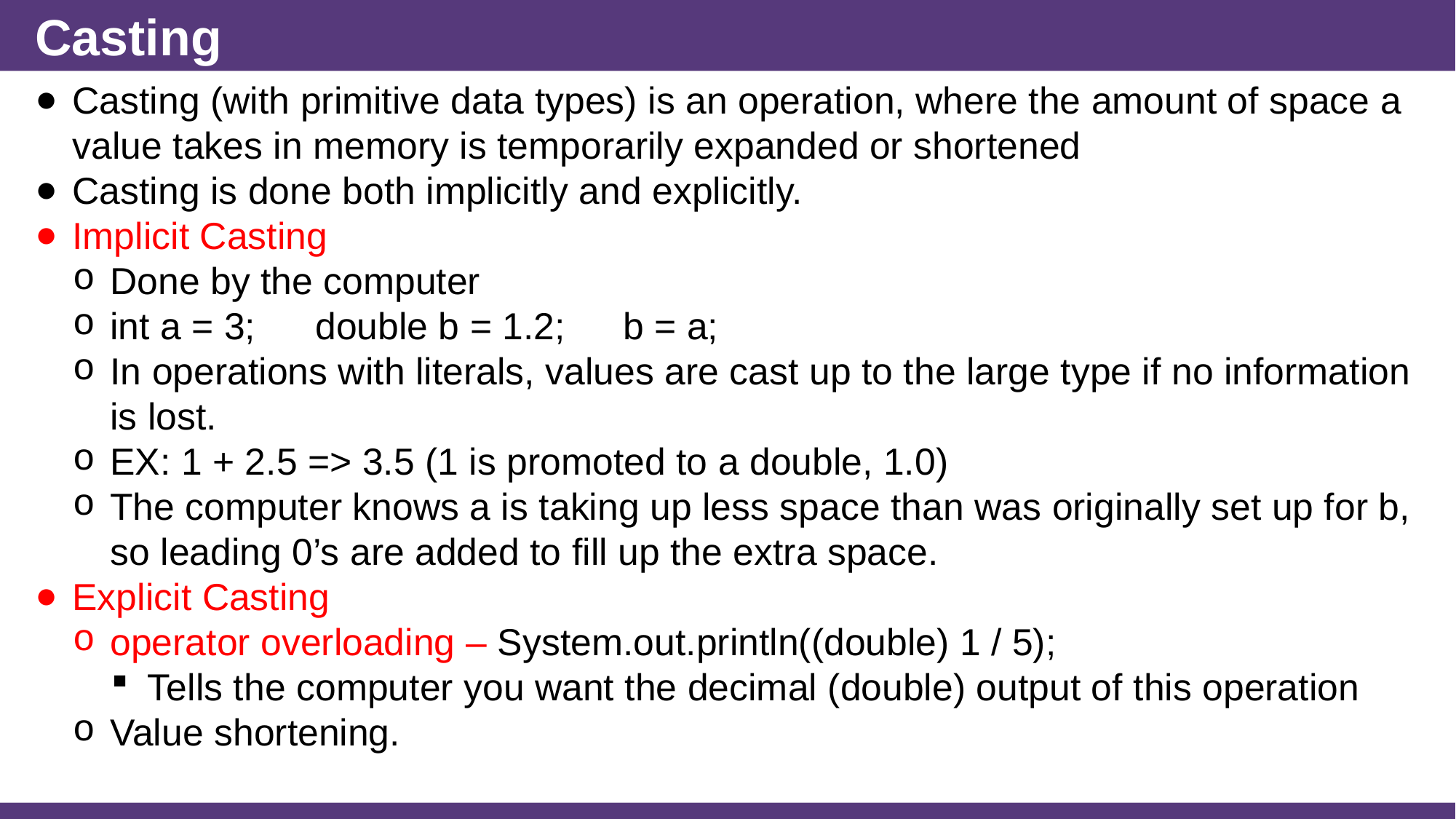

# Casting
Casting (with primitive data types) is an operation, where the amount of space a value takes in memory is temporarily expanded or shortened
Casting is done both implicitly and explicitly.
Implicit Casting
Done by the computer
int a = 3;		double b = 1.2;		b = a;
In operations with literals, values are cast up to the large type if no information is lost.
EX: 1 + 2.5 => 3.5 (1 is promoted to a double, 1.0)
The computer knows a is taking up less space than was originally set up for b, so leading 0’s are added to fill up the extra space.
Explicit Casting
operator overloading – System.out.println((double) 1 / 5);
Tells the computer you want the decimal (double) output of this operation
Value shortening.